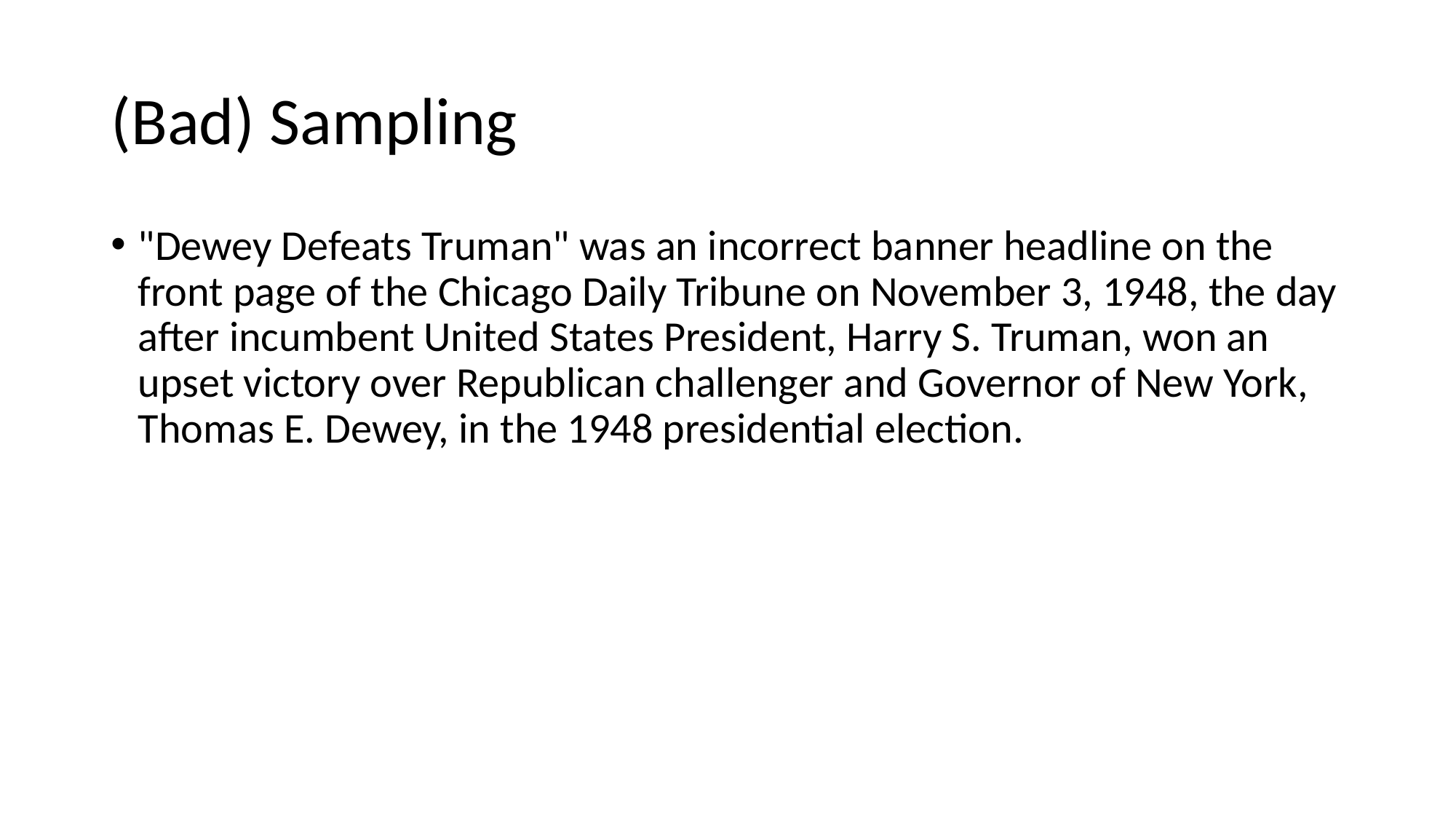

# (Bad) Sampling
"Dewey Defeats Truman" was an incorrect banner headline on the front page of the Chicago Daily Tribune on November 3, 1948, the day after incumbent United States President, Harry S. Truman, won an upset victory over Republican challenger and Governor of New York, Thomas E. Dewey, in the 1948 presidential election.